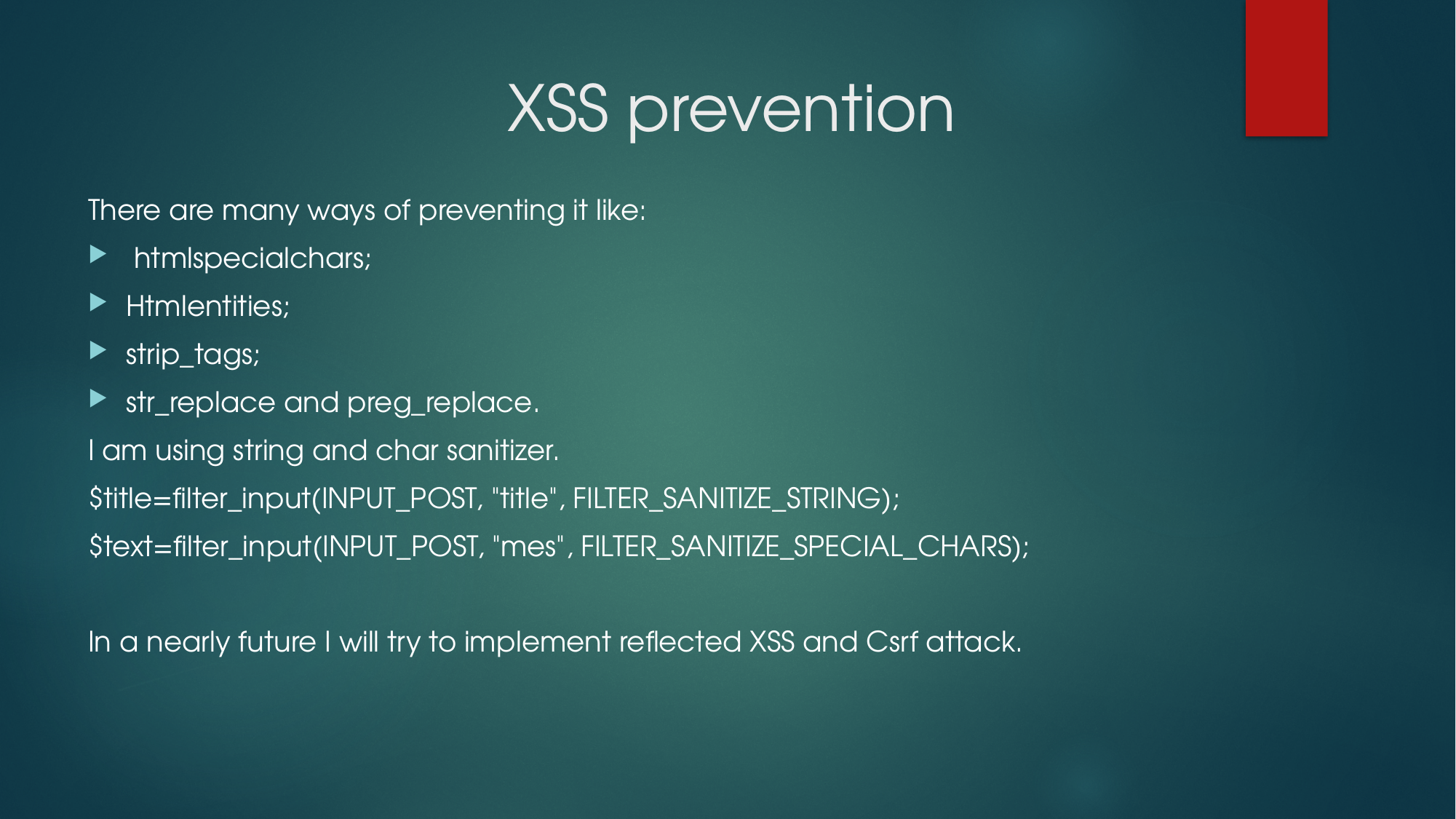

# XSS prevention
There are many ways of preventing it like:
 htmlspecialchars;
Htmlentities;
strip_tags;
str_replace and preg_replace.
I am using string and char sanitizer.
$title=filter_input(INPUT_POST, "title", FILTER_SANITIZE_STRING);
$text=filter_input(INPUT_POST, "mes", FILTER_SANITIZE_SPECIAL_CHARS);

In a nearly future I will try to implement reflected XSS and Csrf attack.